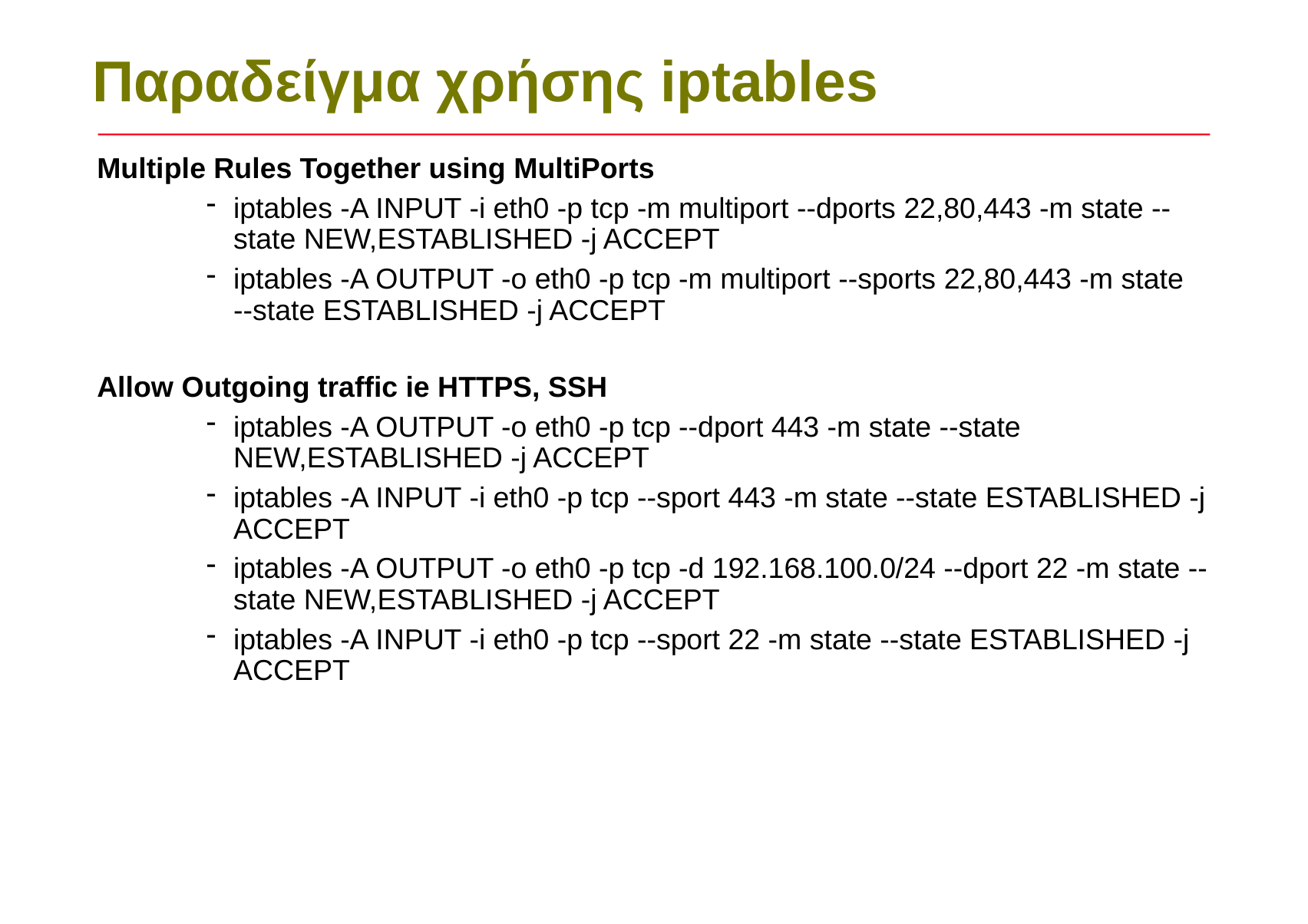

Παραδείγμα χρήσης iptables
Multiple Rules Together using MultiPorts
iptables -A INPUT -i eth0 -p tcp -m multiport --dports 22,80,443 -m state --state NEW,ESTABLISHED -j ACCEPT
iptables -A OUTPUT -o eth0 -p tcp -m multiport --sports 22,80,443 -m state --state ESTABLISHED -j ACCEPT

Allow Outgoing traffic ie HTTPS, SSH
iptables -A OUTPUT -o eth0 -p tcp --dport 443 -m state --state NEW,ESTABLISHED -j ACCEPT
iptables -A INPUT -i eth0 -p tcp --sport 443 -m state --state ESTABLISHED -j ACCEPT
iptables -A OUTPUT -o eth0 -p tcp -d 192.168.100.0/24 --dport 22 -m state --state NEW,ESTABLISHED -j ACCEPT
iptables -A INPUT -i eth0 -p tcp --sport 22 -m state --state ESTABLISHED -j ACCEPT